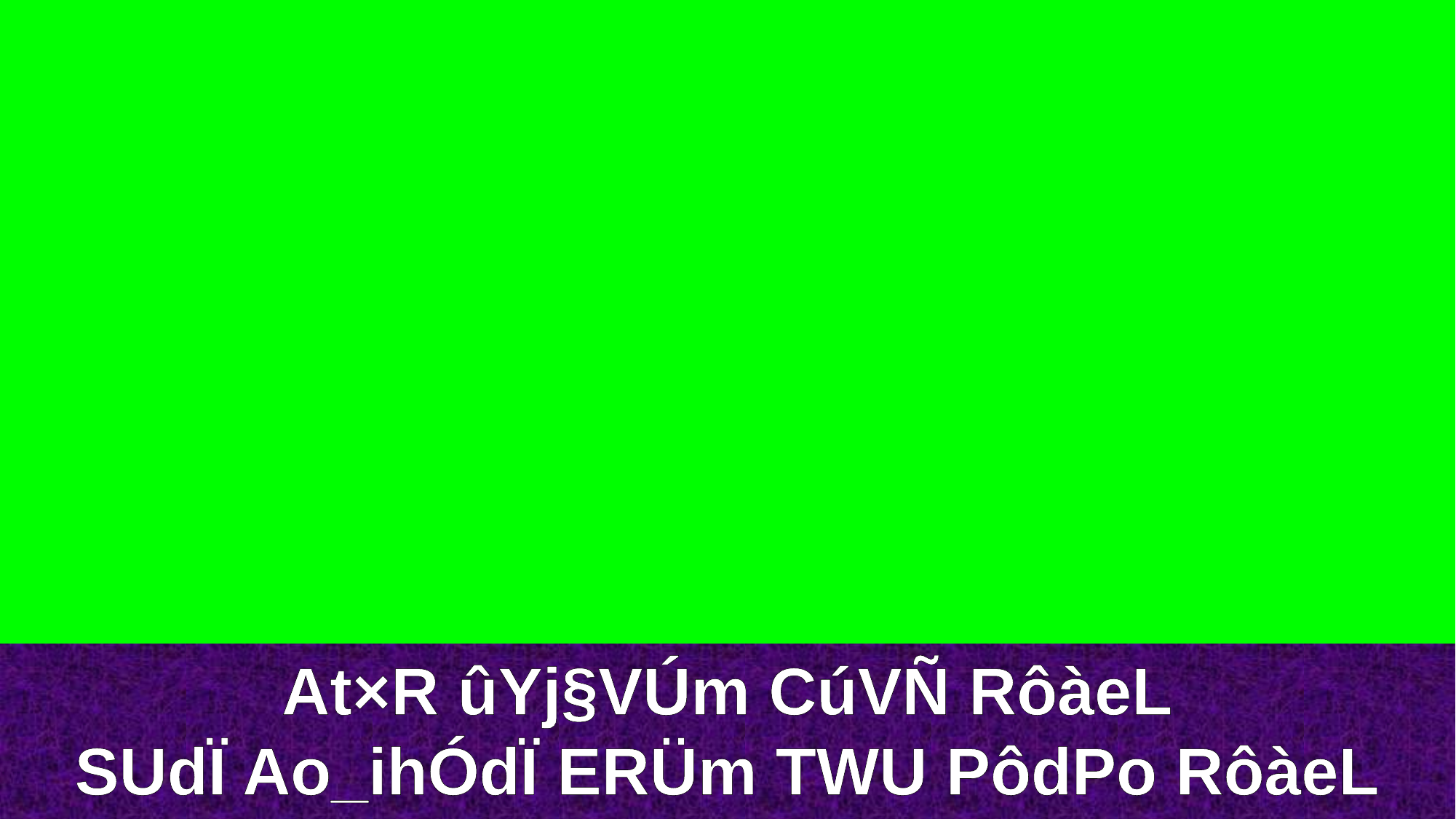

At×R ûYj§VÚm CúVÑ RôàeL
SUdÏ Ao_ihÓdÏ ERÜm TWU PôdPo RôàeL